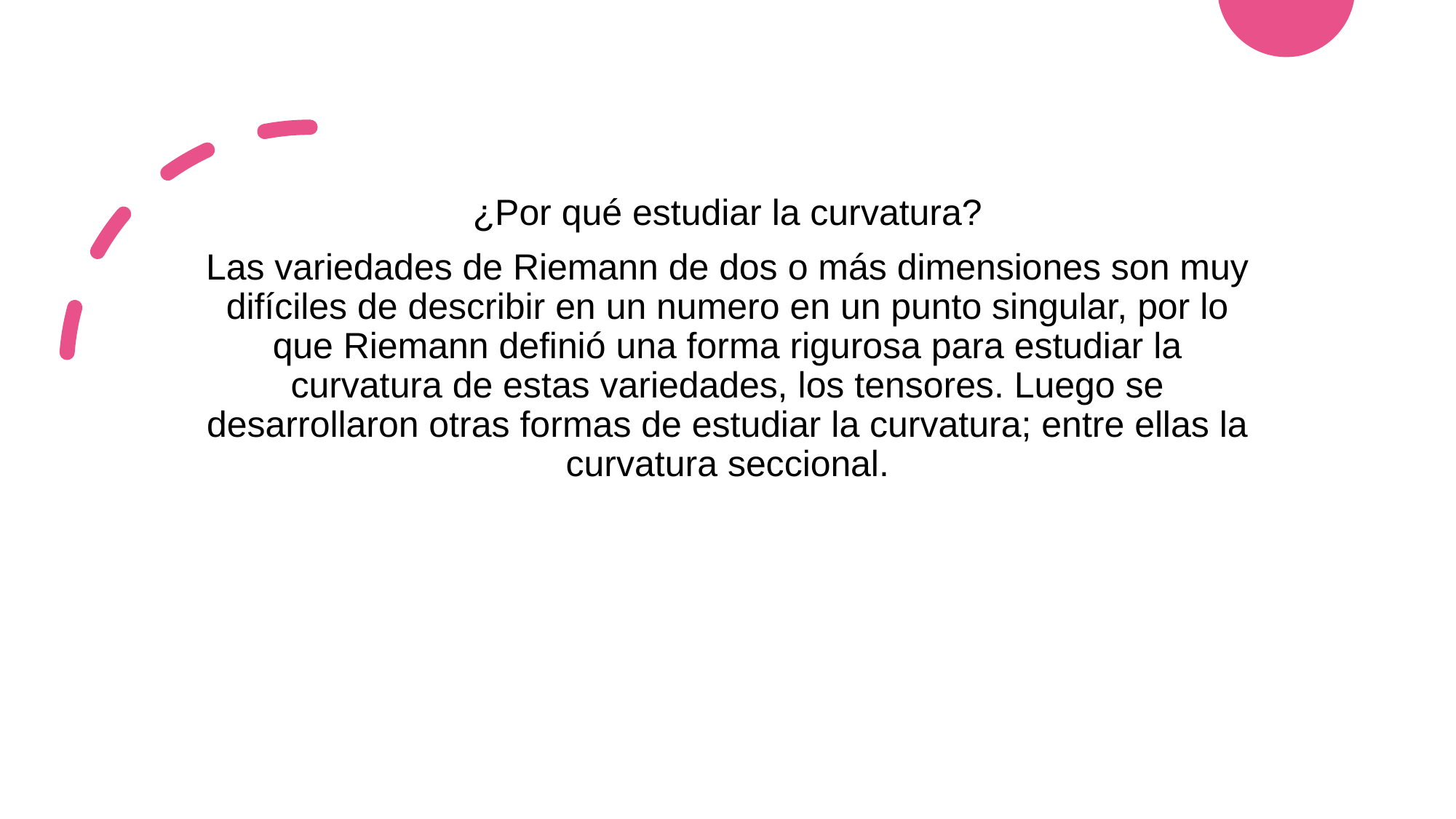

¿Por qué estudiar la curvatura?
Las variedades de Riemann de dos o más dimensiones son muy difíciles de describir en un numero en un punto singular, por lo que Riemann definió una forma rigurosa para estudiar la curvatura de estas variedades, los tensores. Luego se desarrollaron otras formas de estudiar la curvatura; entre ellas la curvatura seccional.